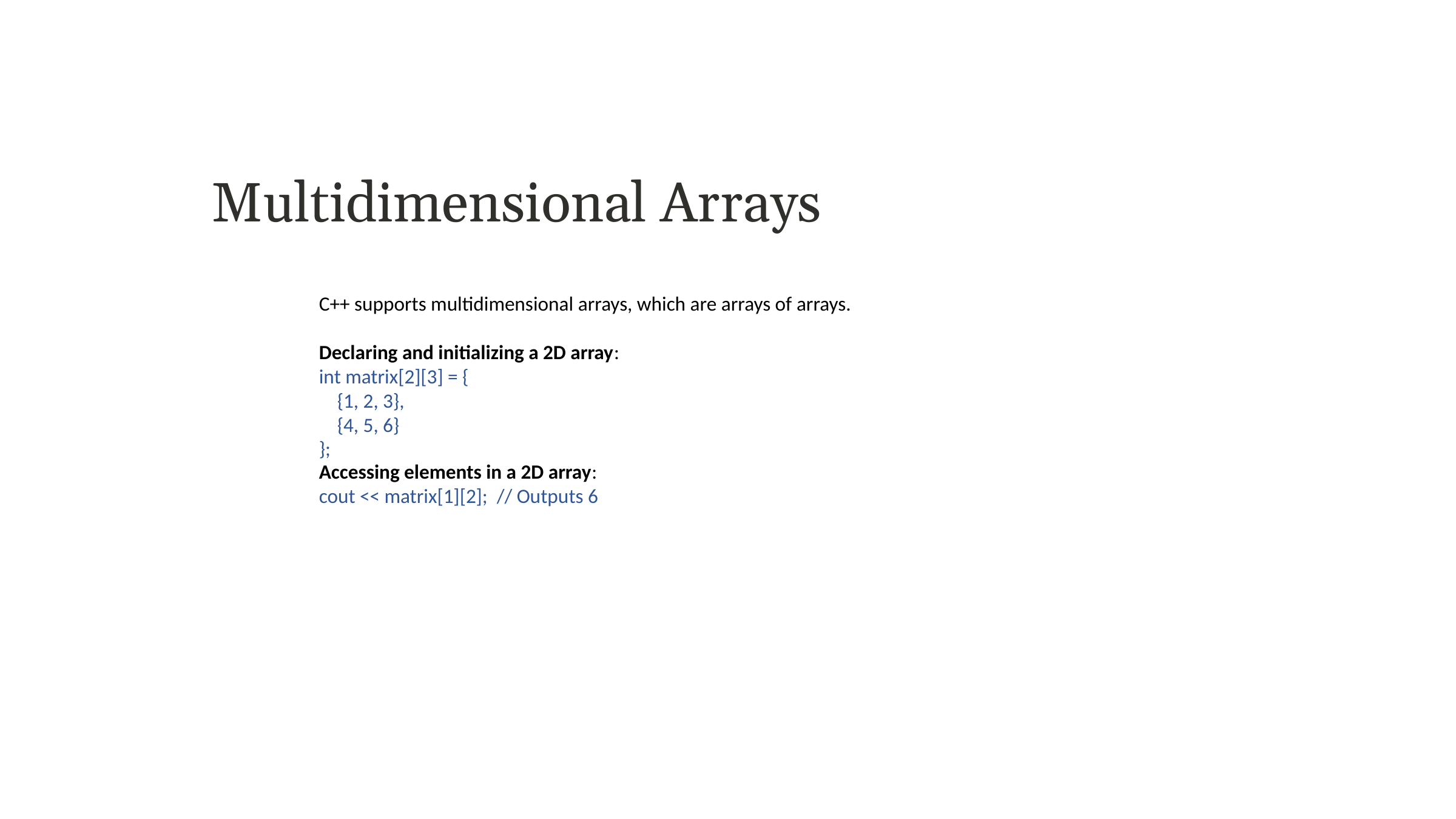

Multidimensional Arrays
C++ supports multidimensional arrays, which are arrays of arrays.

Declaring and initializing a 2D array:
int matrix[2][3] = {
    {1, 2, 3},
    {4, 5, 6}
};

Accessing elements in a 2D array:
cout << matrix[1][2];  // Outputs 6